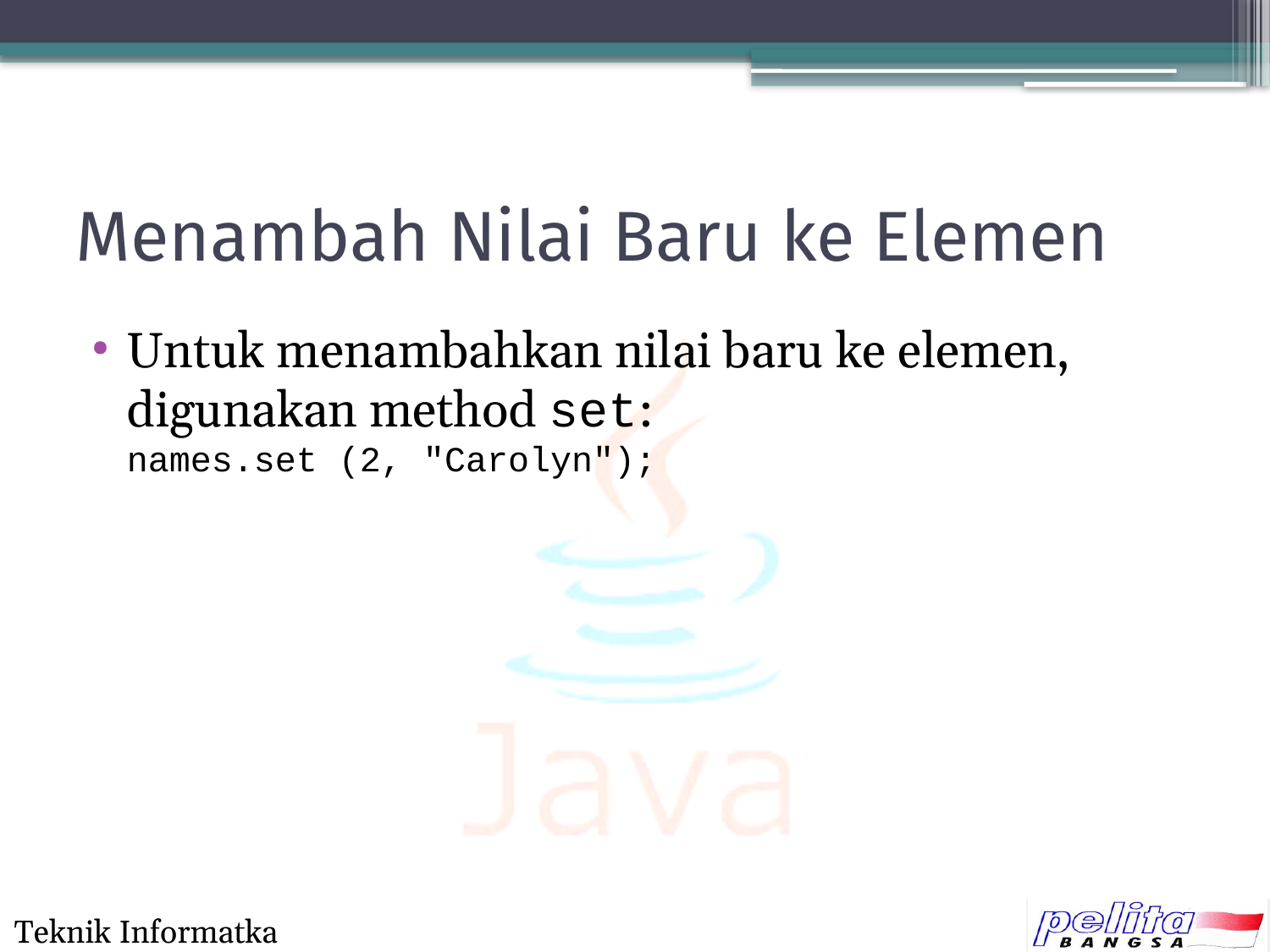

# Menambah Nilai Baru ke Elemen
Untuk menambahkan nilai baru ke elemen, digunakan method set:
names.set (2, "Carolyn");